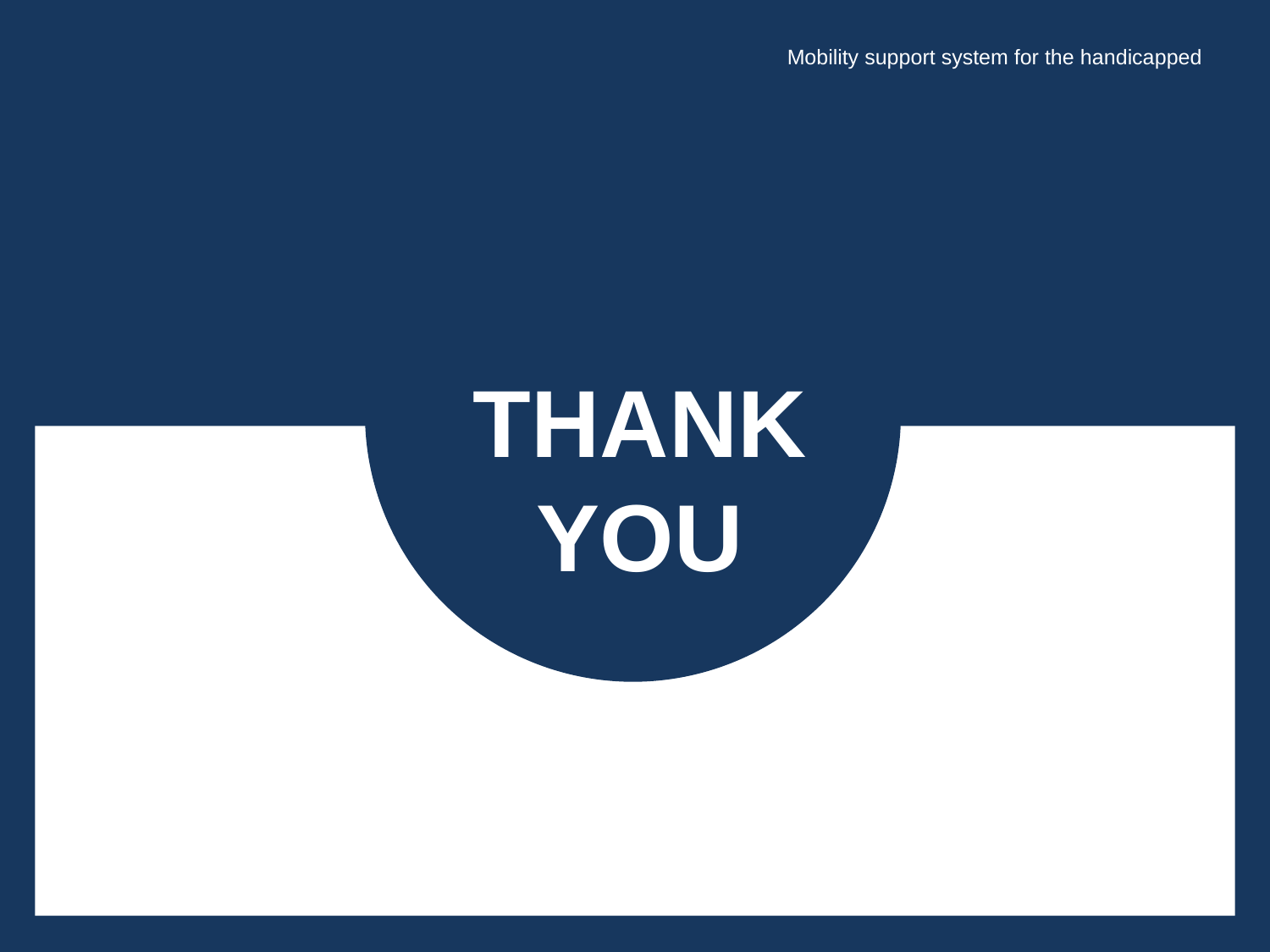

Mobility support system for the handicapped

THANK
YOU